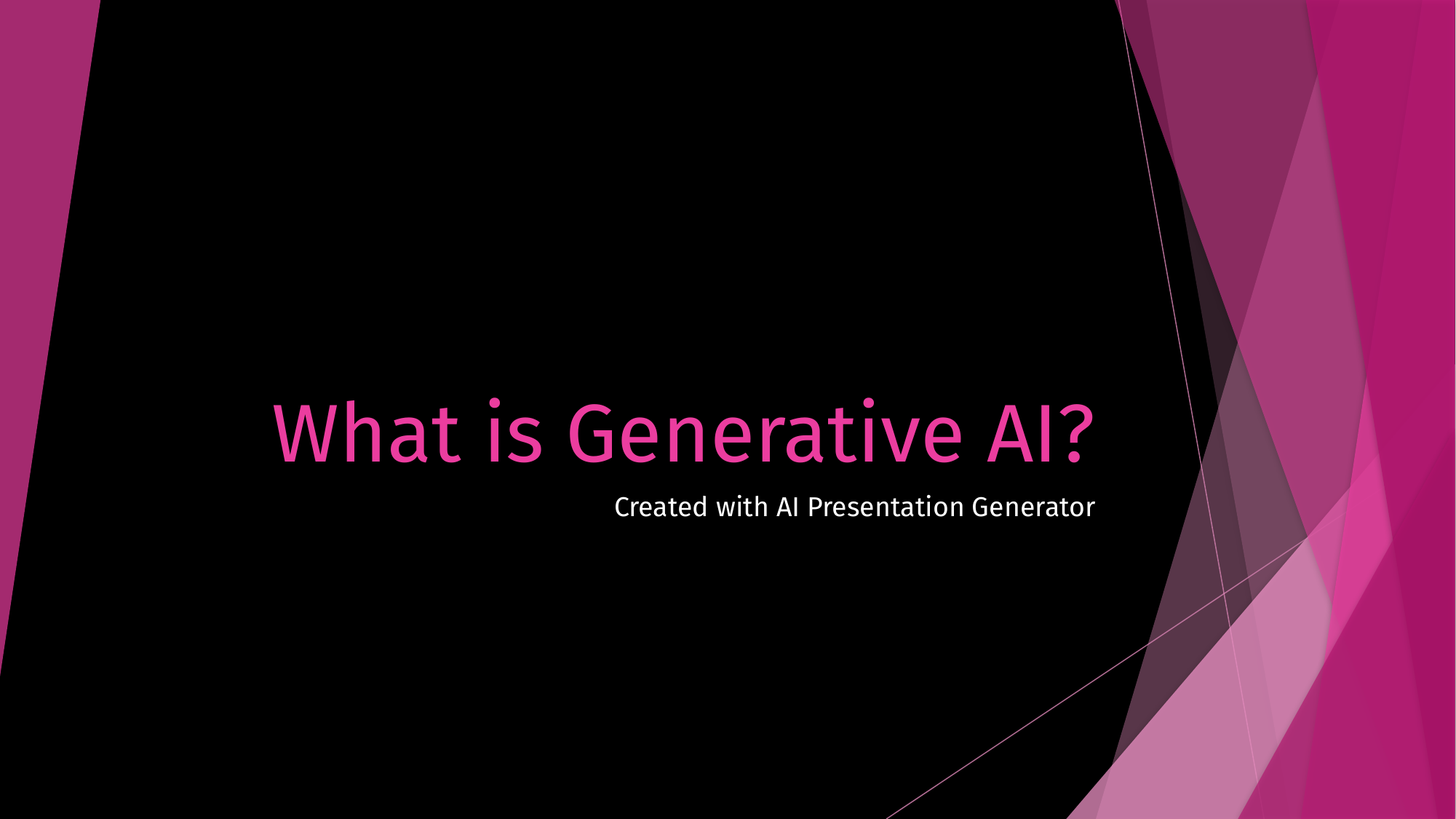

# What is Generative AI?
Created with AI Presentation Generator